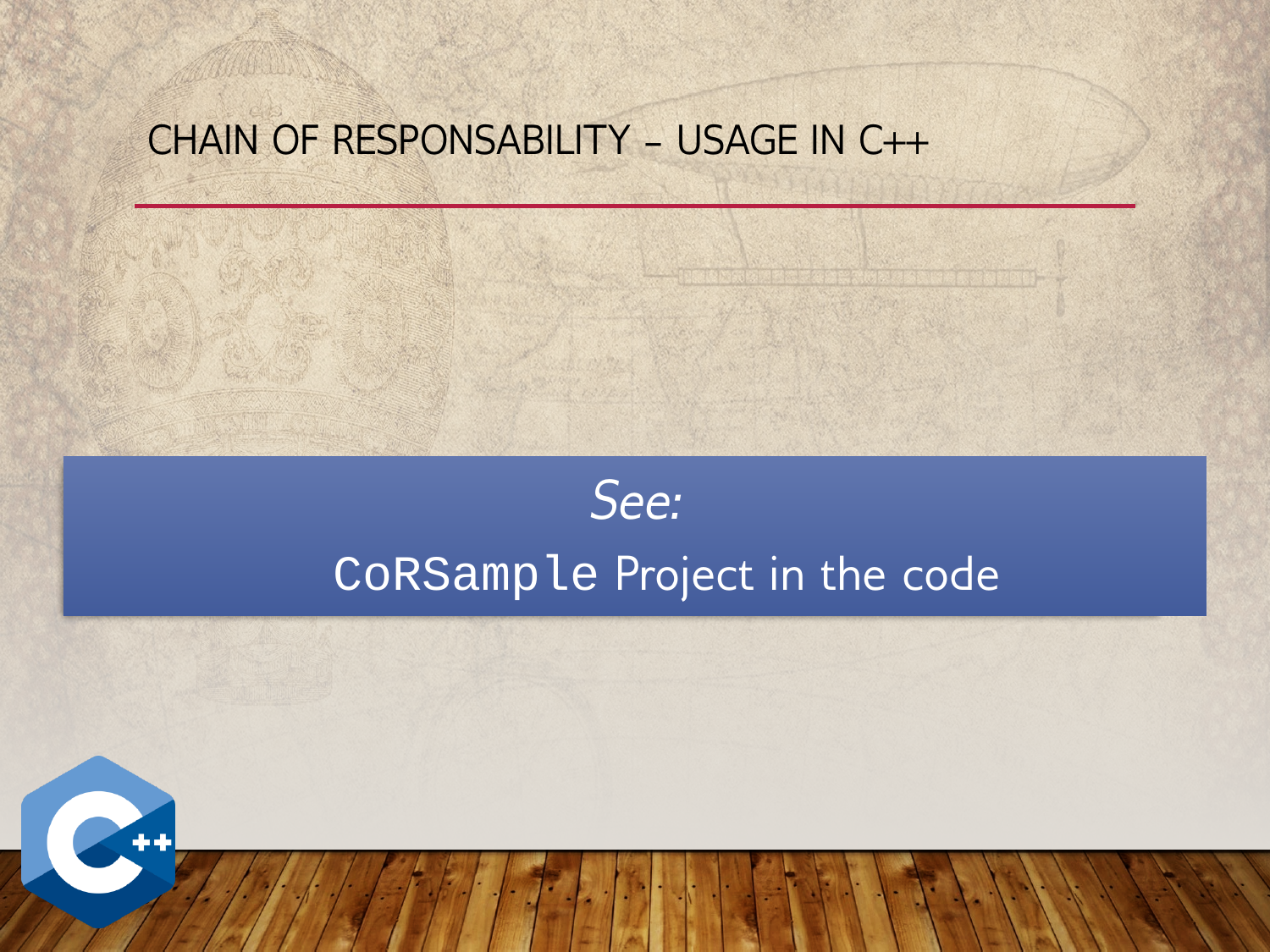

# Chain of Responsability – Usage in C++
See:
CoRSample Project in the code